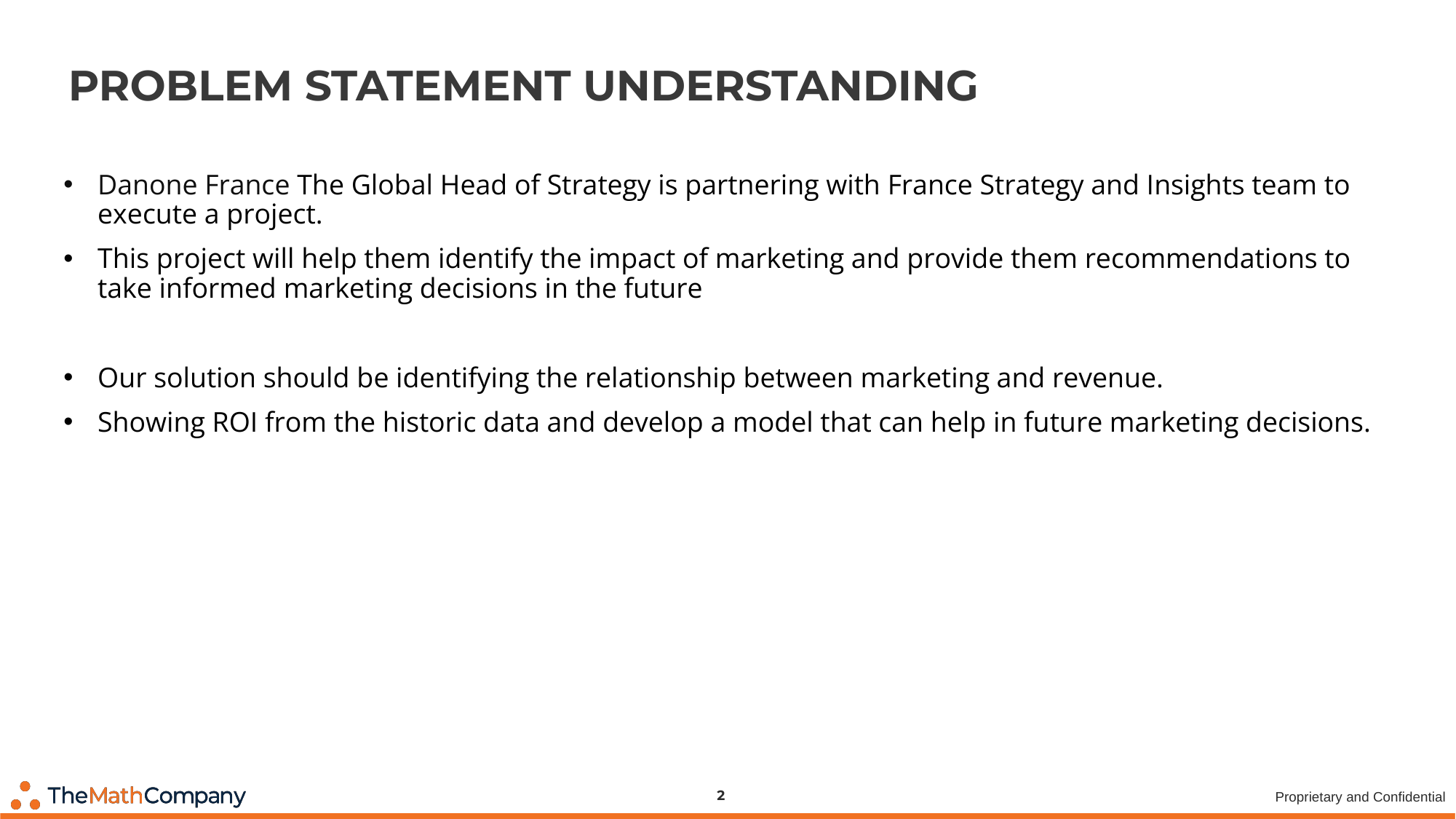

# Problem Statement Understanding
Danone France The Global Head of Strategy is partnering with France Strategy and Insights team to execute a project.
This project will help them identify the impact of marketing and provide them recommendations to take informed marketing decisions in the future

Our solution should be identifying the relationship between marketing and revenue.
Showing ROI from the historic data and develop a model that can help in future marketing decisions.

2
Proprietary and Confidential